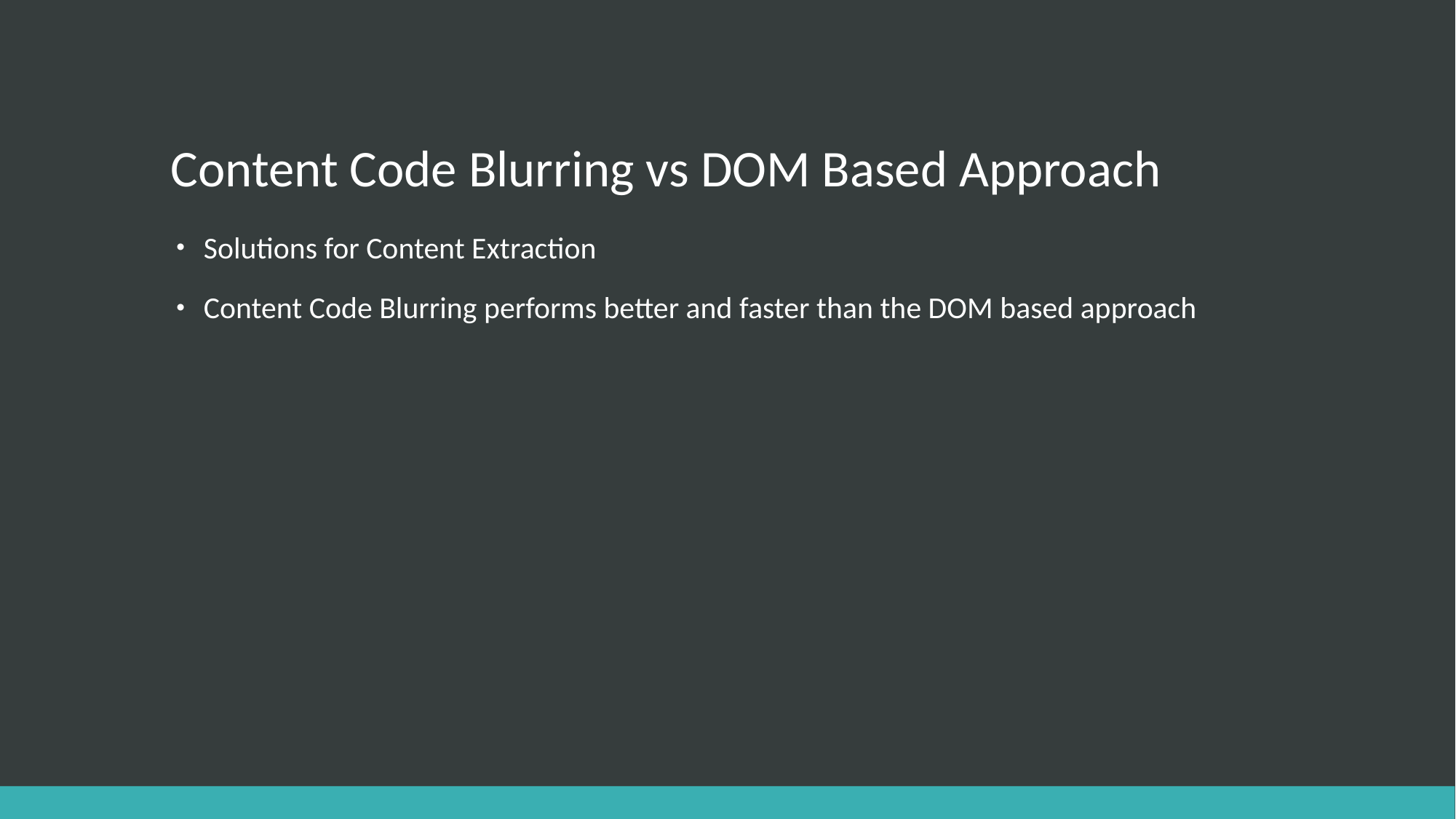

# Content Code Blurring vs DOM Based Approach
Solutions for Content Extraction
Content Code Blurring performs better and faster than the DOM based approach